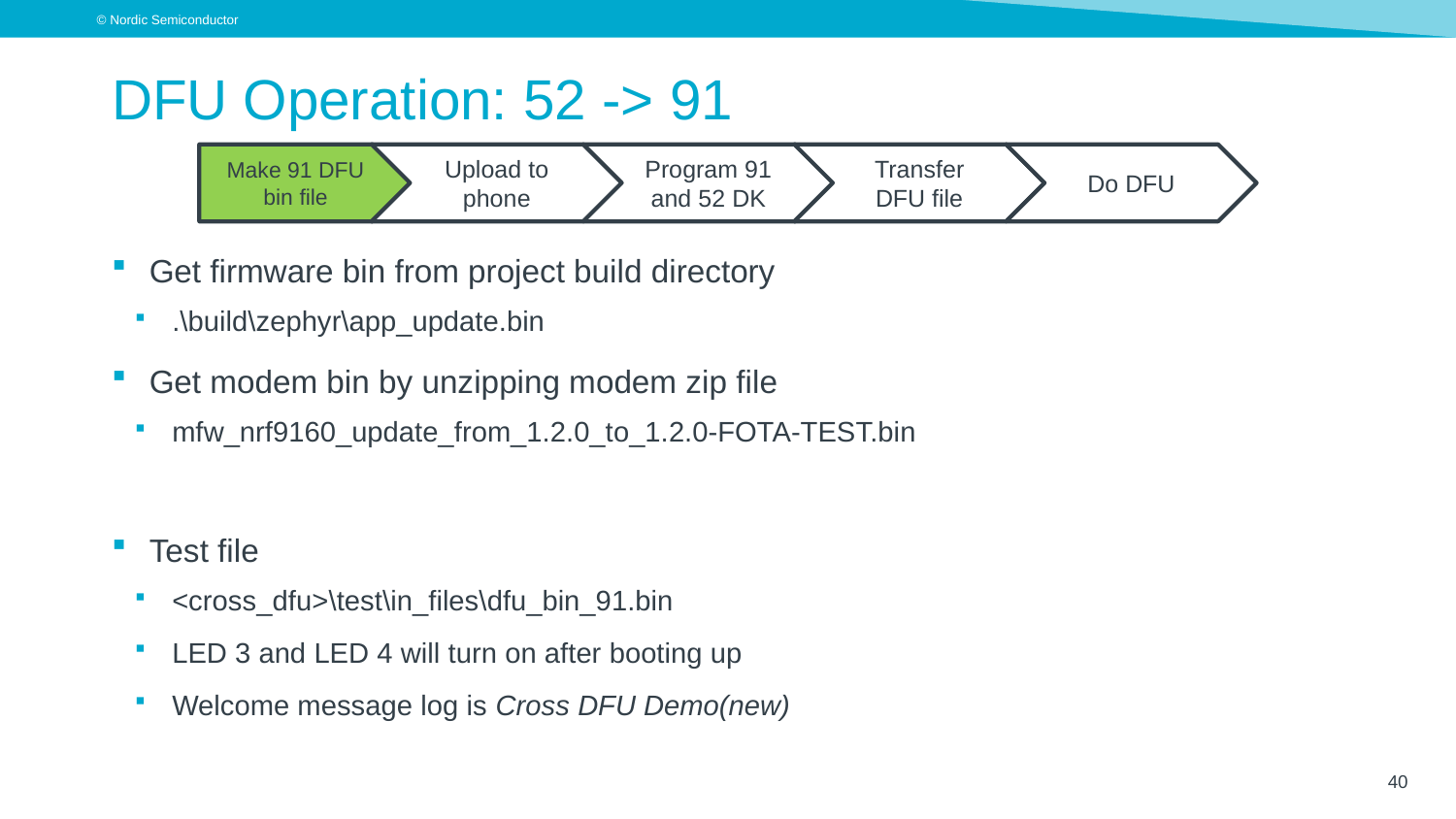

# DFU Operation: 52 -> 91
Make 91 DFU bin file
Upload to phone
Program 91 and 52 DK
Transfer DFU file
Do DFU
Get firmware bin from project build directory
.\build\zephyr\app_update.bin
Get modem bin by unzipping modem zip file
mfw_nrf9160_update_from_1.2.0_to_1.2.0-FOTA-TEST.bin

Test file
<cross_dfu>\test\in_files\dfu_bin_91.bin
LED 3 and LED 4 will turn on after booting up
Welcome message log is Cross DFU Demo(new)
40